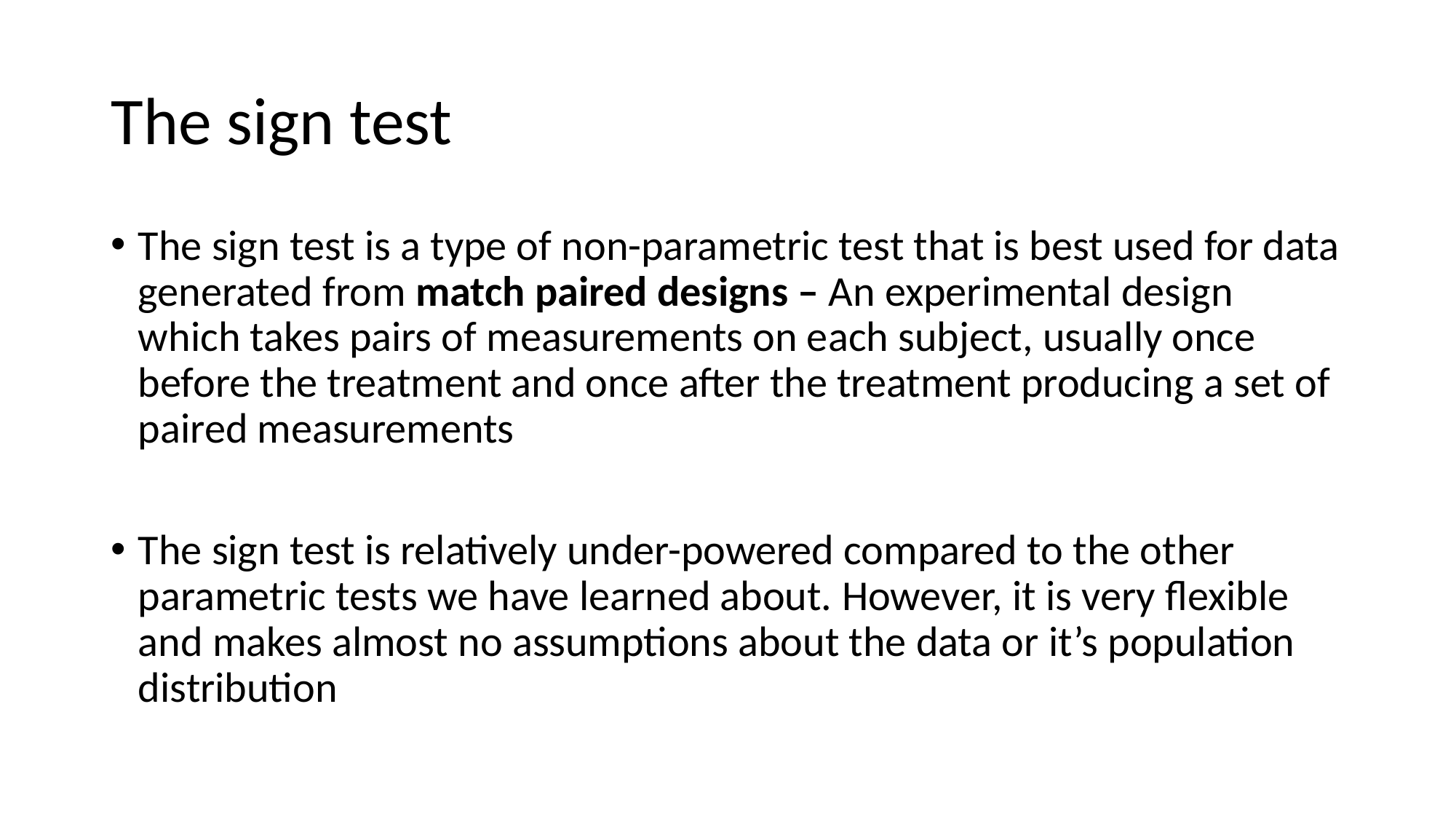

# The sign test
The sign test is a type of non-parametric test that is best used for data generated from match paired designs – An experimental design which takes pairs of measurements on each subject, usually once before the treatment and once after the treatment producing a set of paired measurements

The sign test is relatively under-powered compared to the other parametric tests we have learned about. However, it is very flexible and makes almost no assumptions about the data or it’s population distribution